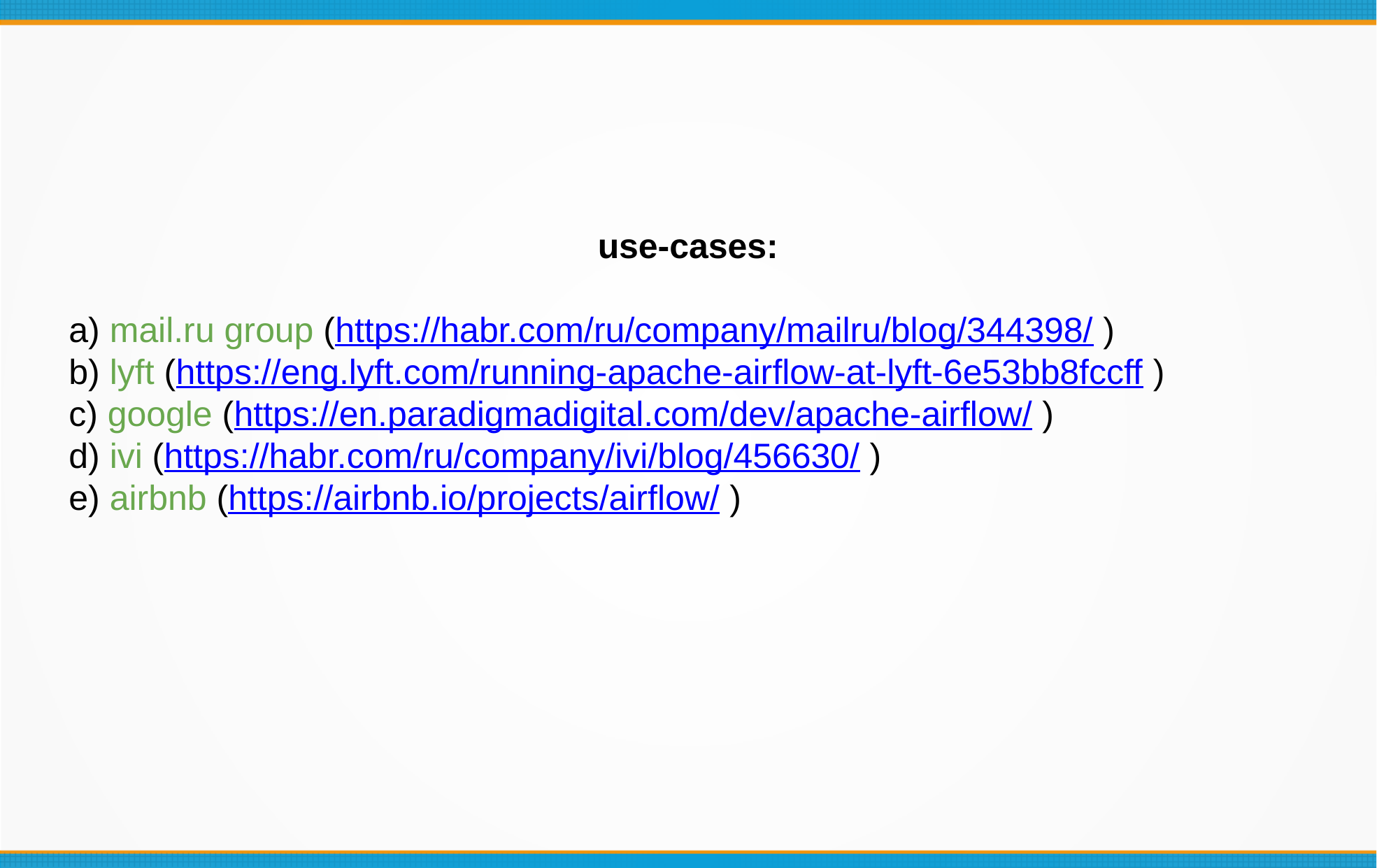

use-cases:

a) mail.ru group (https://habr.com/ru/company/mailru/blog/344398/ )
b) lyft (https://eng.lyft.com/running-apache-airflow-at-lyft-6e53bb8fccff )
c) google (https://en.paradigmadigital.com/dev/apache-airflow/ )
d) ivi (https://habr.com/ru/company/ivi/blog/456630/ )
e) airbnb (https://airbnb.io/projects/airflow/ )